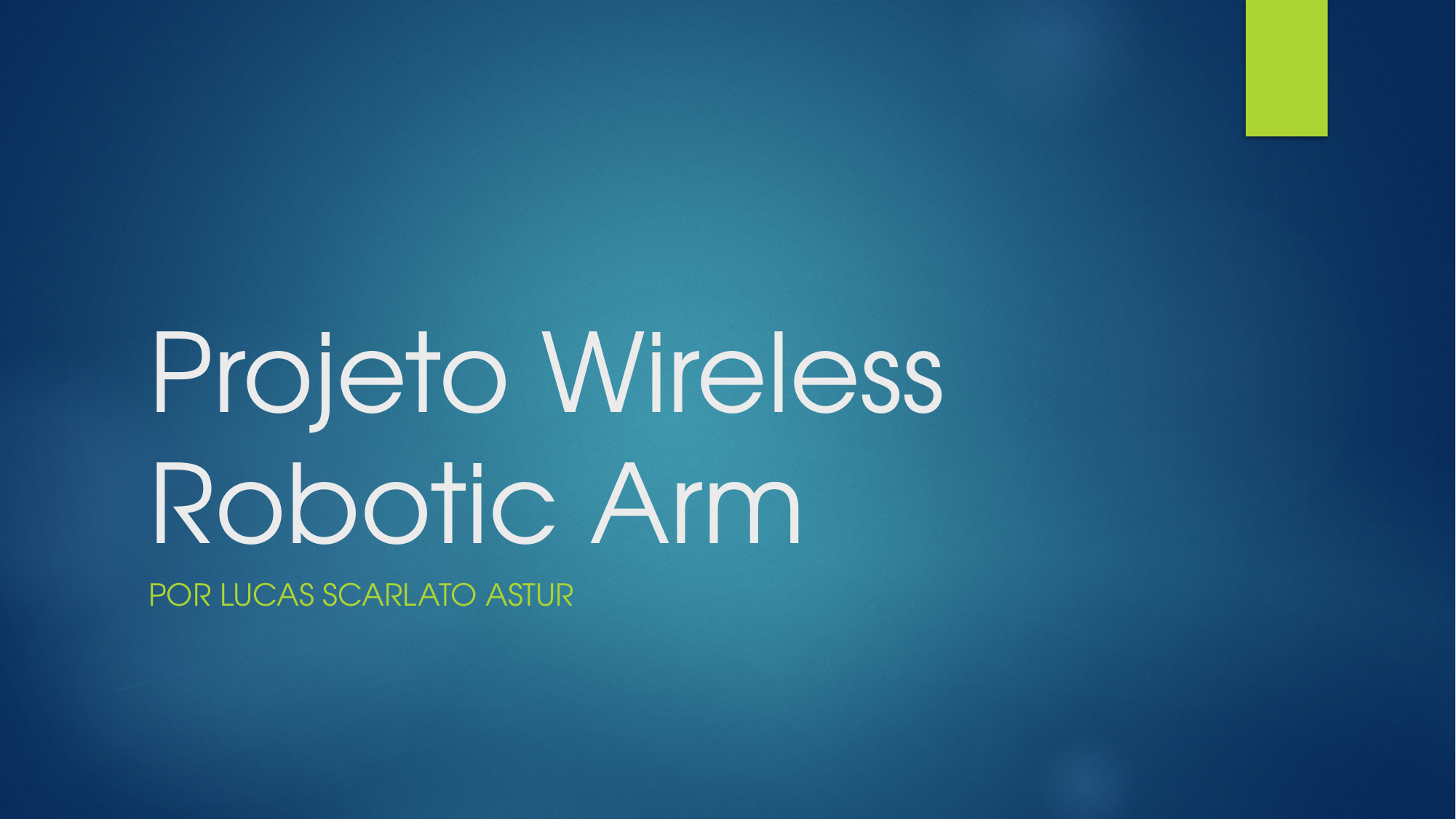

# Projeto Wireless Robotic Arm
POR LUCAS SCARLATO ASTUR